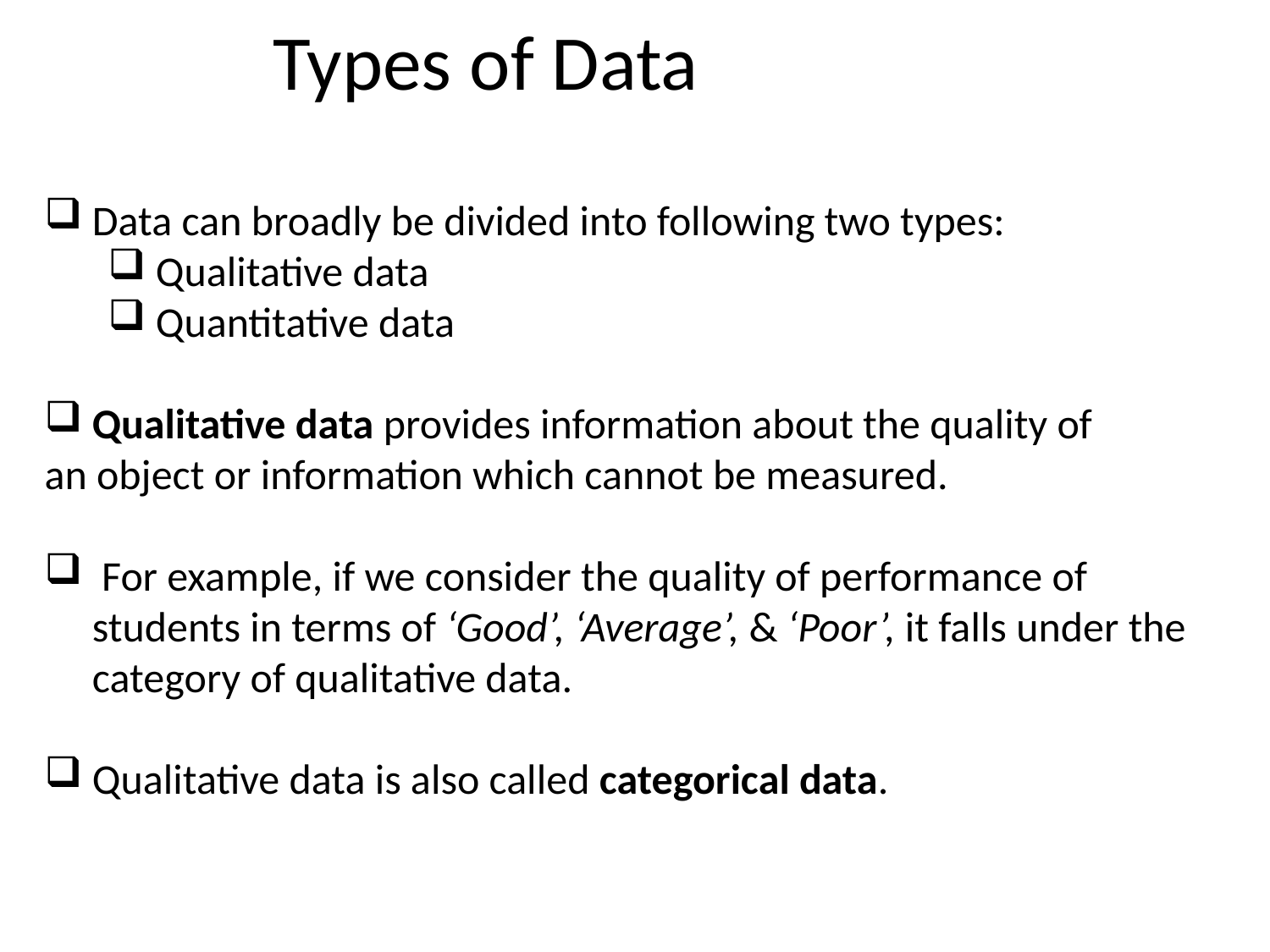

# Types of Data
Data can broadly be divided into following two types:
Qualitative data
Quantitative data

Qualitative data provides information about the quality of
an object or information which cannot be measured.

 For example, if we consider the quality of performance of students in terms of ‘Good’, ‘Average’, & ‘Poor’, it falls under the category of qualitative data.

Qualitative data is also called categorical data.